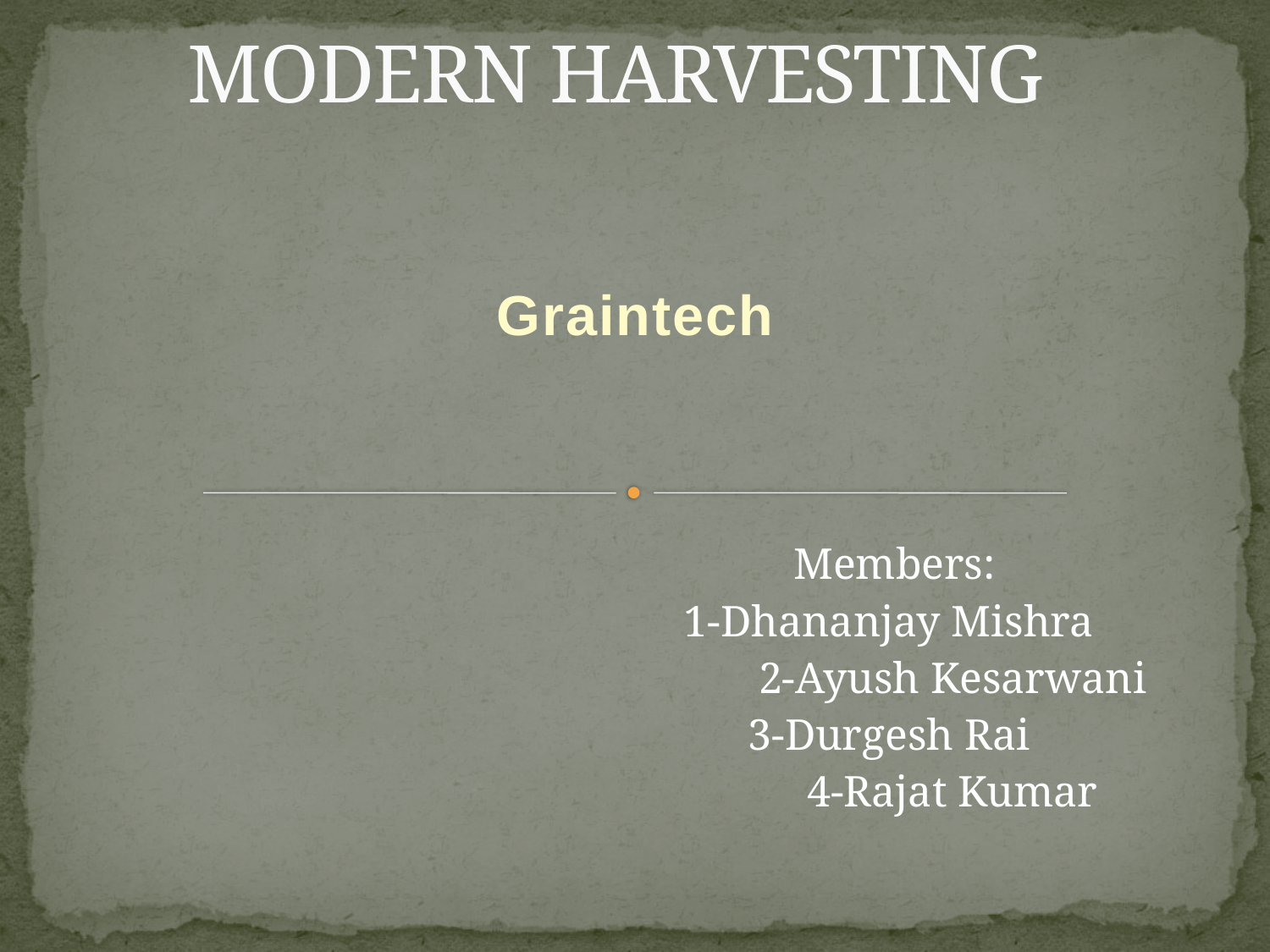

# MODERN HARVESTING

Graintech

 Members:
1-Dhananjay Mishra
	2-Ayush Kesarwani
3-Durgesh Rai
	4-Rajat Kumar